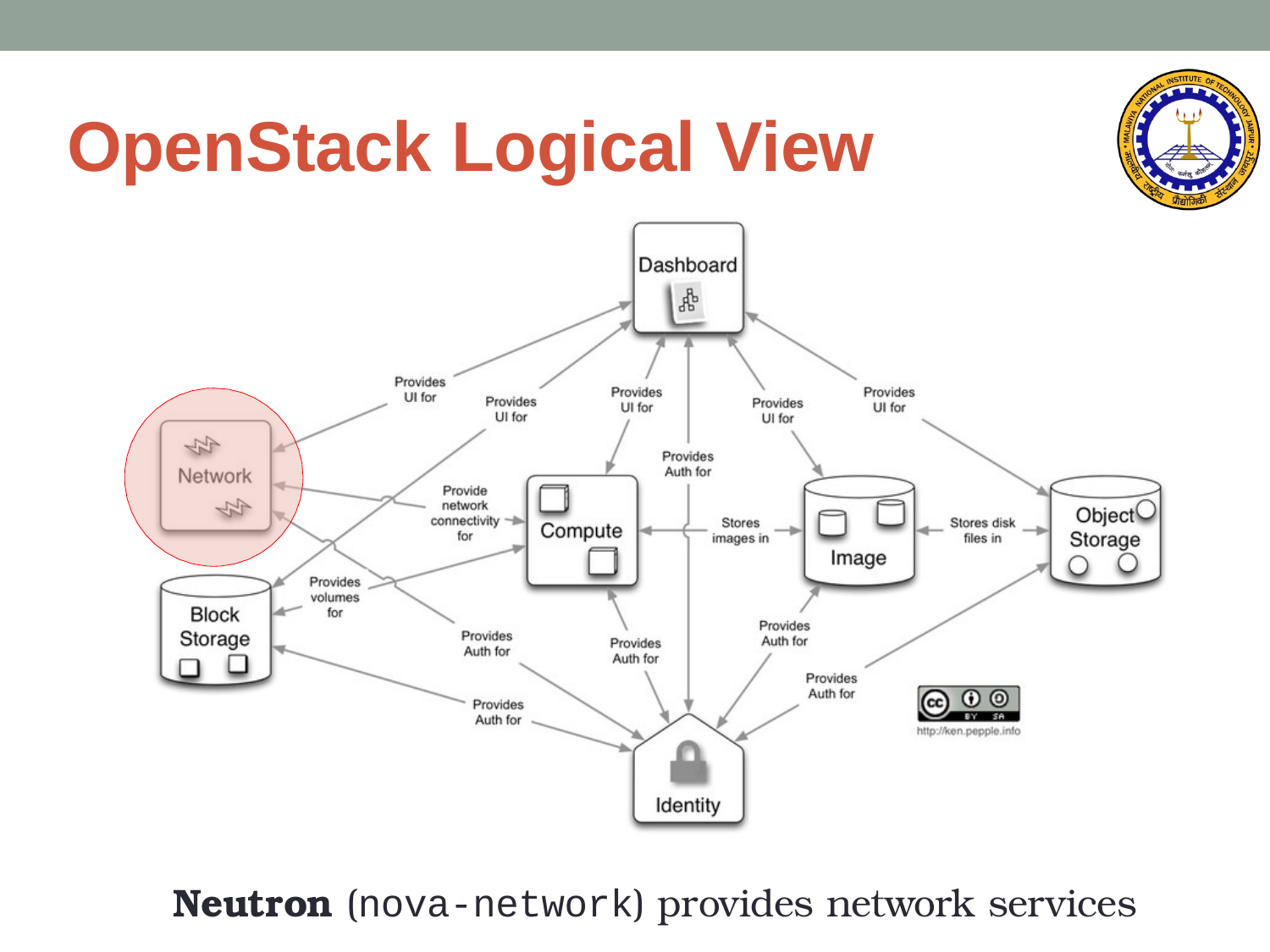

# OpenStack Logical View

Neutron (nova-network) provides network services